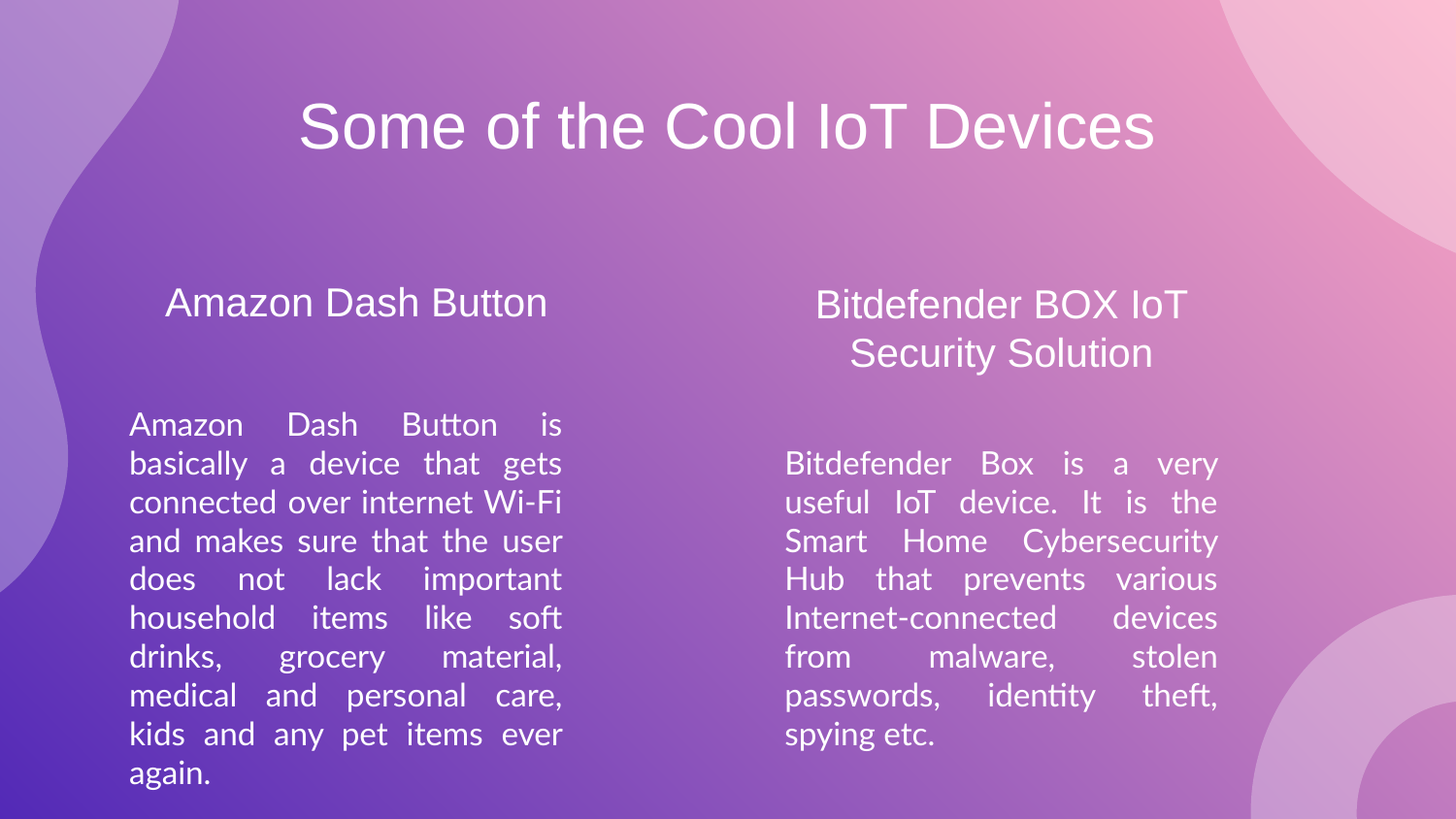

# Some of the Cool IoT Devices
Amazon Dash Button
Bitdefender BOX IoT Security Solution
Amazon Dash Button is basically a device that gets connected over internet Wi-Fi and makes sure that the user does not lack important household items like soft drinks, grocery material, medical and personal care, kids and any pet items ever again.
Bitdefender Box is a very useful IoT device. It is the Smart Home Cybersecurity Hub that prevents various Internet-connected devices from malware, stolen passwords, identity theft, spying etc.